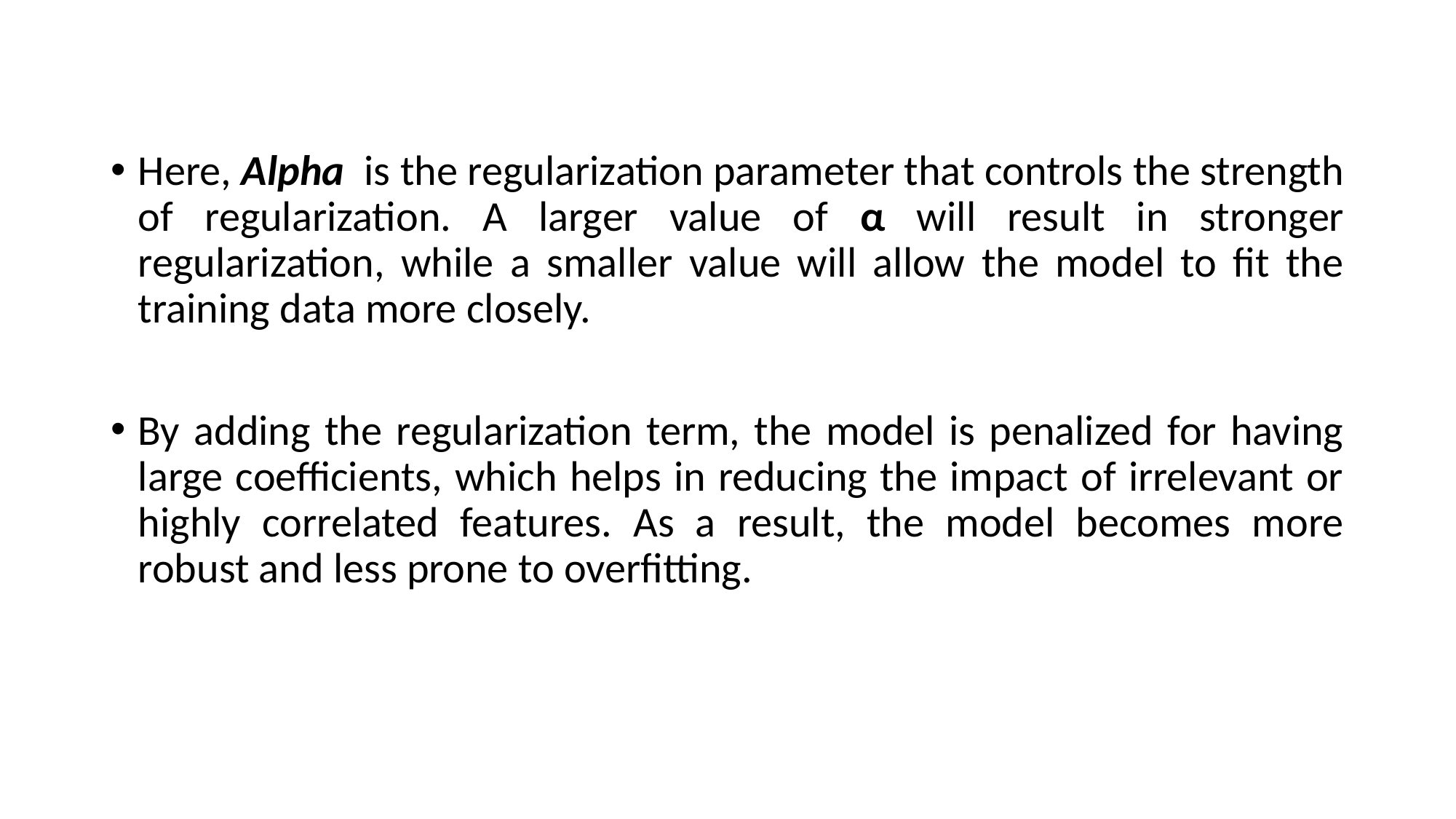

Here, Alpha  is the regularization parameter that controls the strength of regularization. A larger value of α will result in stronger regularization, while a smaller value will allow the model to fit the training data more closely.

By adding the regularization term, the model is penalized for having large coefficients, which helps in reducing the impact of irrelevant or highly correlated features. As a result, the model becomes more robust and less prone to overfitting.